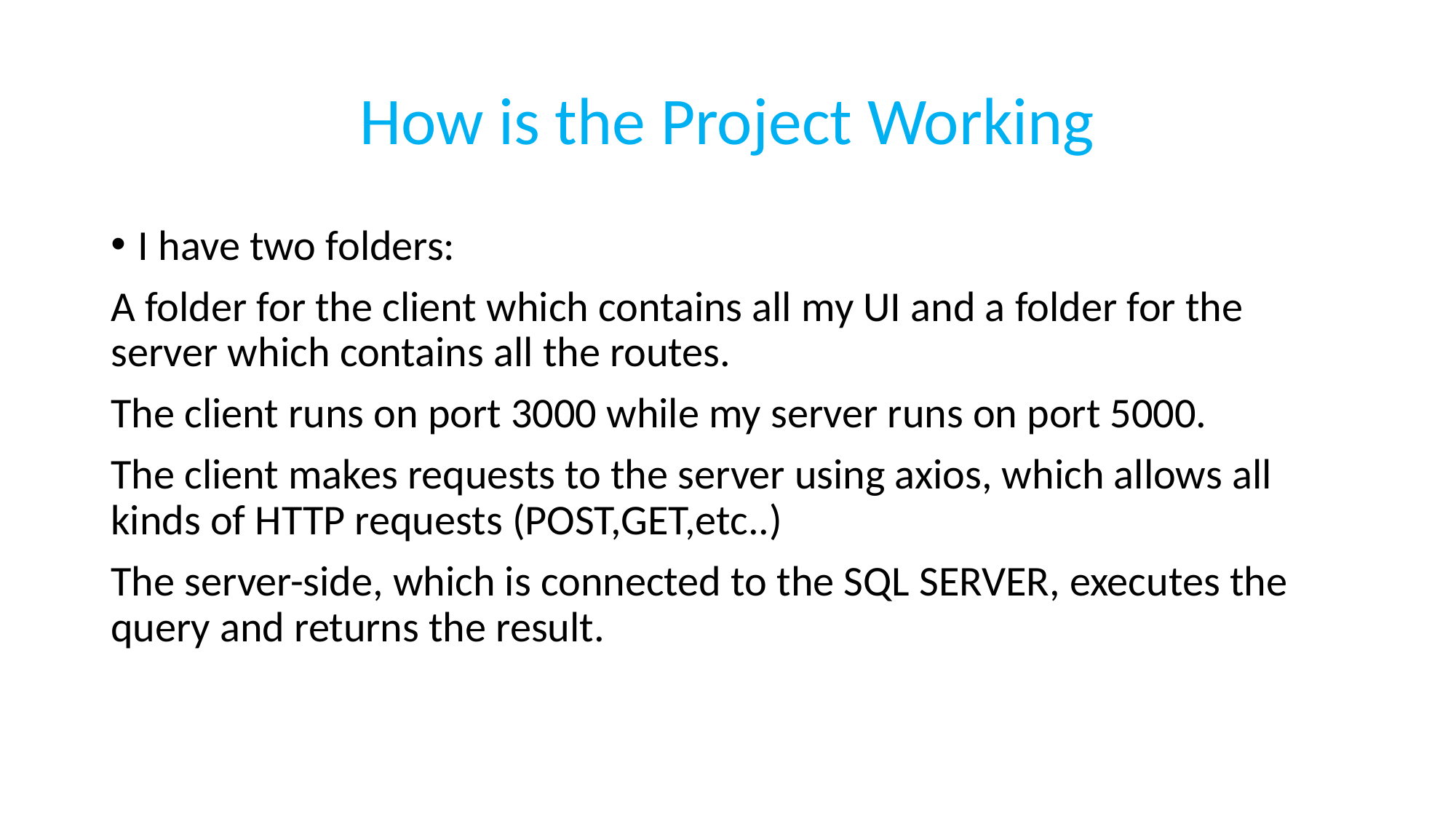

# How is the Project Working
I have two folders:
A folder for the client which contains all my UI and a folder for the server which contains all the routes.
The client runs on port 3000 while my server runs on port 5000.
The client makes requests to the server using axios, which allows all kinds of HTTP requests (POST,GET,etc..)
The server-side, which is connected to the SQL SERVER, executes the query and returns the result.